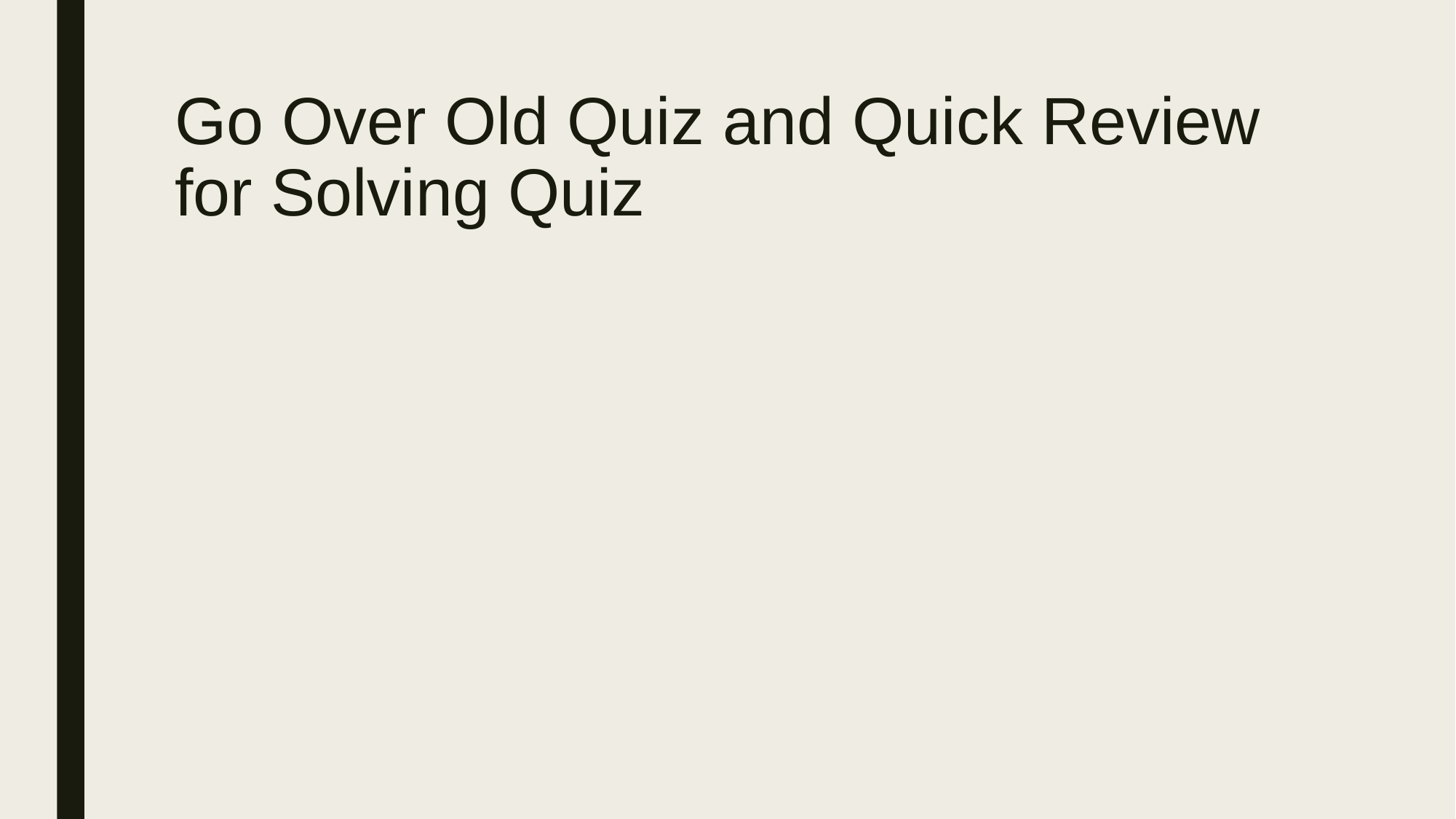

# Go Over Old Quiz and Quick Review for Solving Quiz